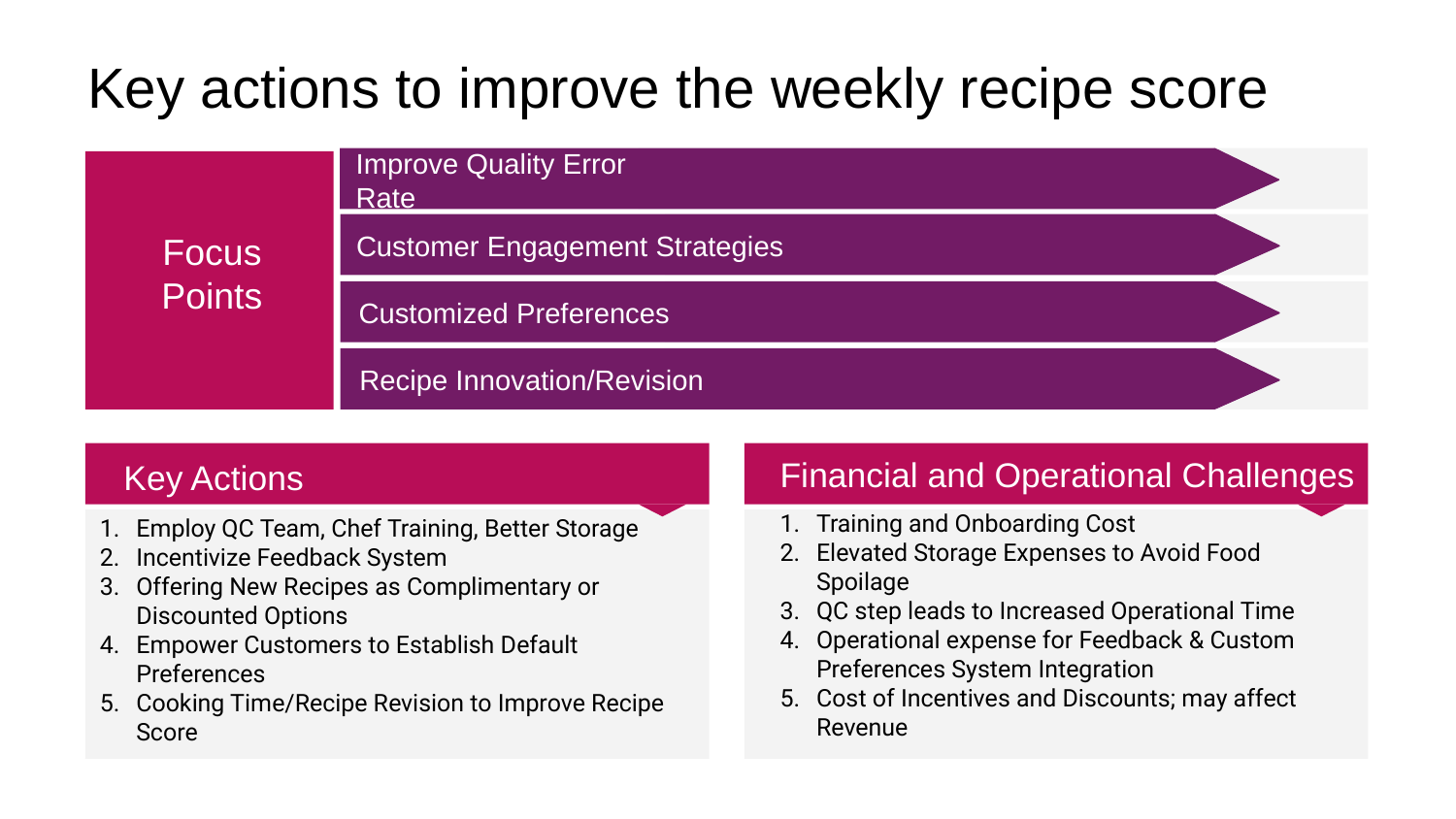

# Key actions to improve the weekly recipe score

Improve Quality Error Rate
Focus Points

Customer Engagement Strategies

Customized Preferences

Recipe Innovation/Revision

Financial and Operational Challenges
Key Actions

Employ QC Team, Chef Training, Better Storage
Incentivize Feedback System
Offering New Recipes as Complimentary or Discounted Options
Empower Customers to Establish Default Preferences
Cooking Time/Recipe Revision to Improve Recipe Score

Training and Onboarding Cost
Elevated Storage Expenses to Avoid Food Spoilage
QC step leads to Increased Operational Time
Operational expense for Feedback & Custom Preferences System Integration
Cost of Incentives and Discounts; may affect Revenue